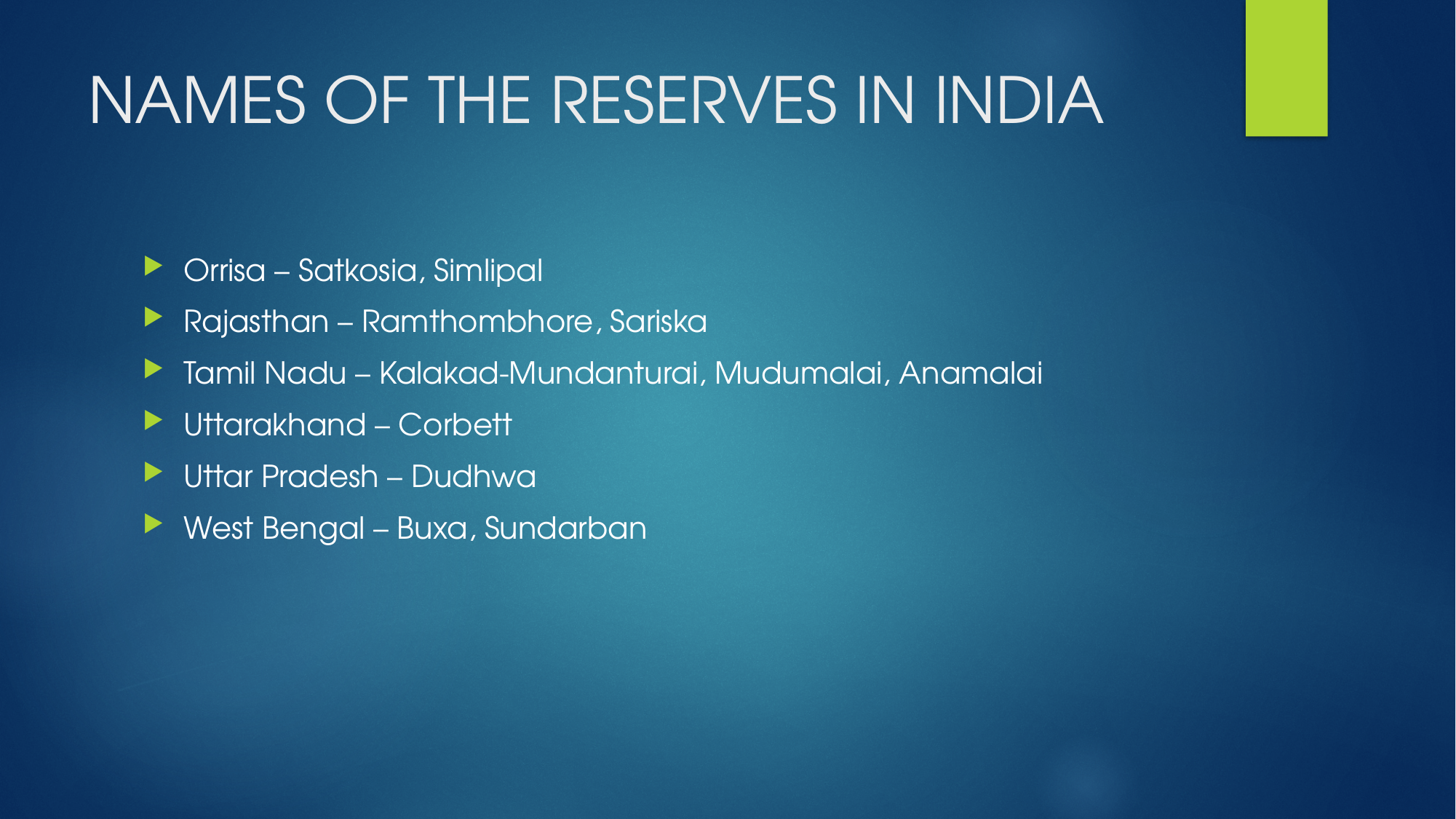

# NAMES OF THE RESERVES IN INDIA
Orrisa – Satkosia, Simlipal
Rajasthan – Ramthombhore, Sariska
Tamil Nadu – Kalakad-Mundanturai, Mudumalai, Anamalai
Uttarakhand – Corbett
Uttar Pradesh – Dudhwa
West Bengal – Buxa, Sundarban